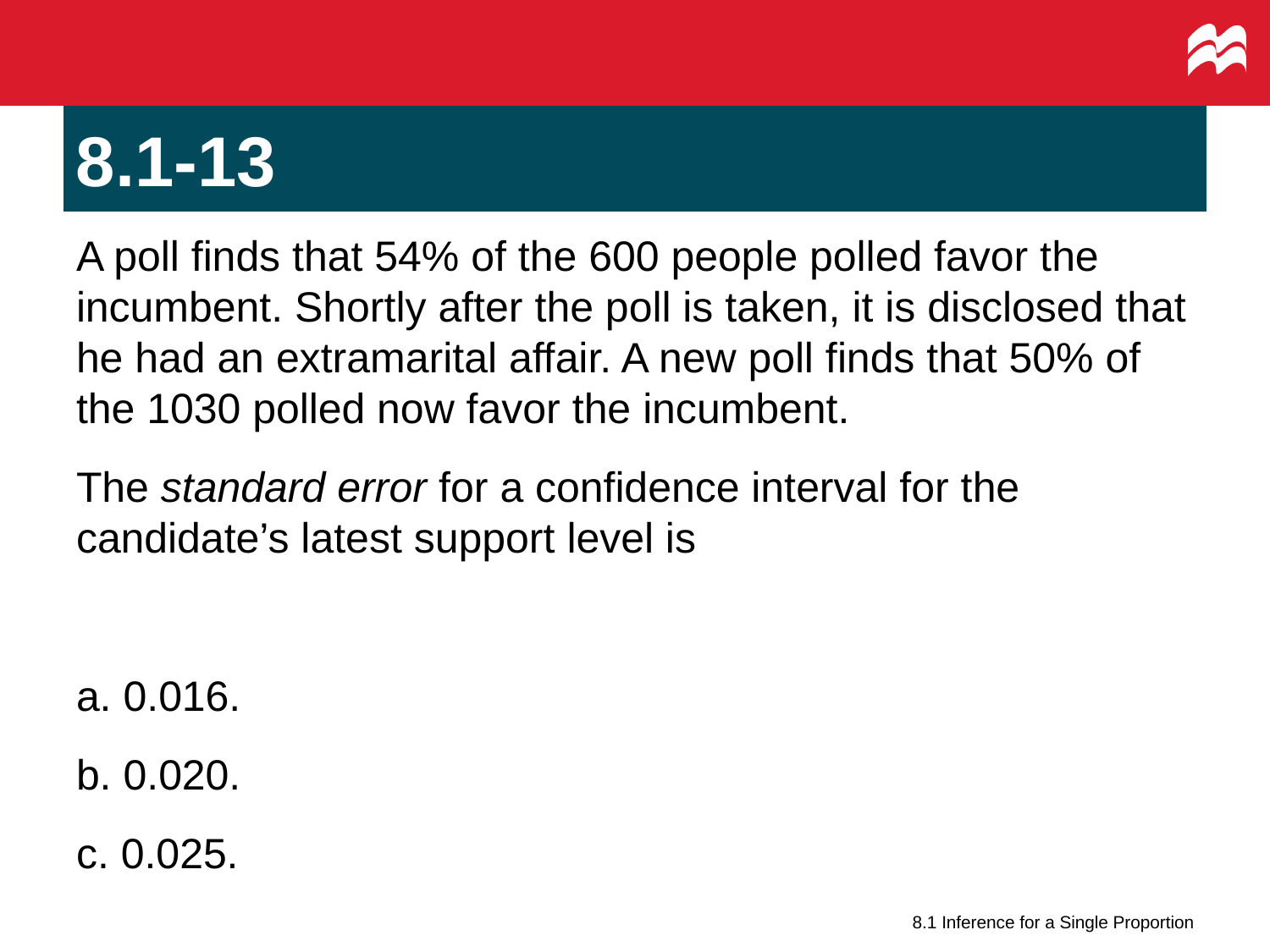

# 8.1-13
A poll finds that 54% of the 600 people polled favor the incumbent. Shortly after the poll is taken, it is disclosed that he had an extramarital affair. A new poll finds that 50% of the 1030 polled now favor the incumbent.
The standard error for a confidence interval for the candidate’s latest support level is

a. 0.016.
b. 0.020.
c. 0.025.
8.1 Inference for a Single Proportion